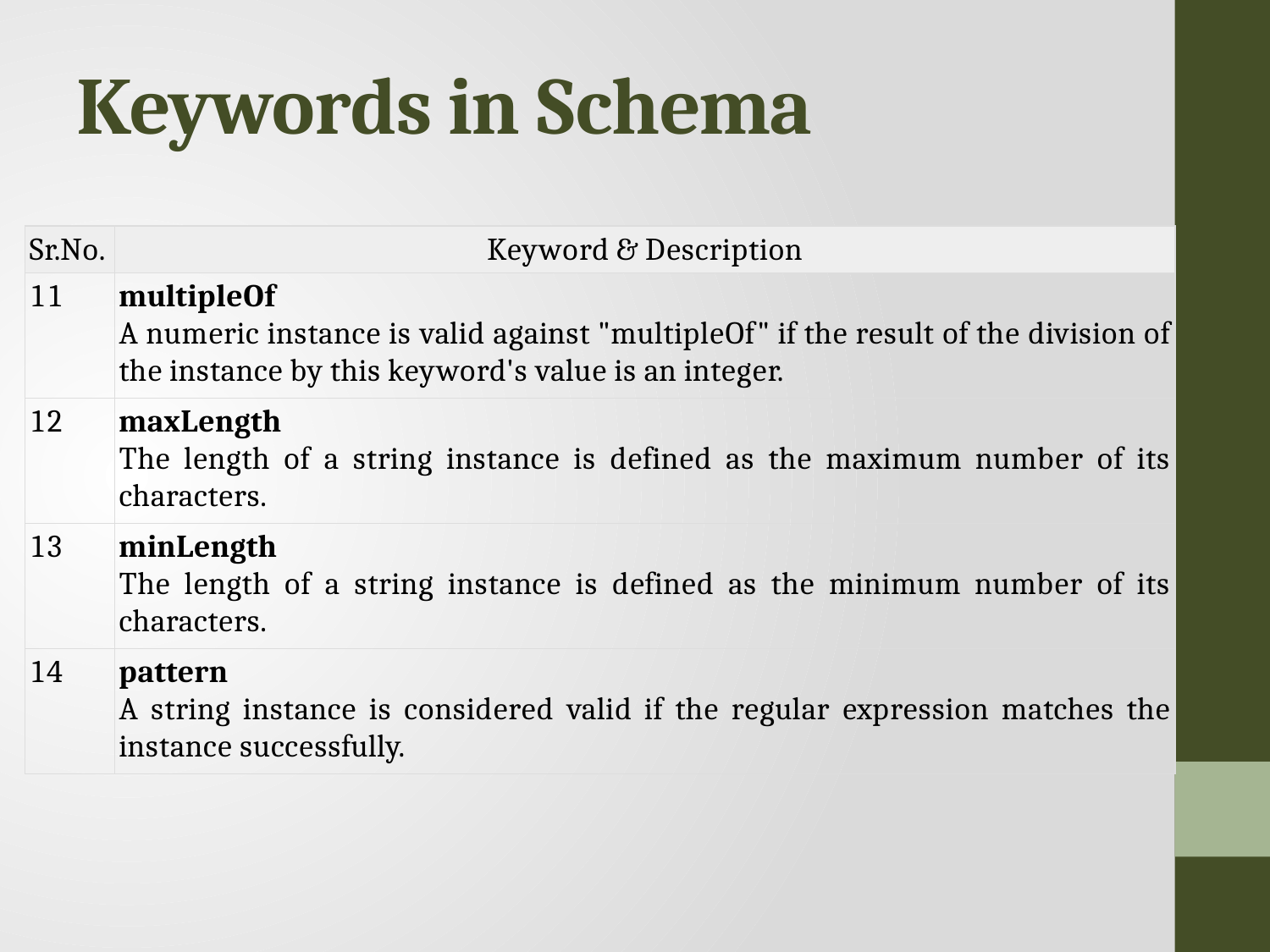

# Keywords in Schema
| Sr.No. | Keyword & Description |
| --- | --- |
| 11 | multipleOf A numeric instance is valid against "multipleOf" if the result of the division of the instance by this keyword's value is an integer. |
| 12 | maxLength The length of a string instance is defined as the maximum number of its characters. |
| 13 | minLength The length of a string instance is defined as the minimum number of its characters. |
| 14 | pattern A string instance is considered valid if the regular expression matches the instance successfully. |